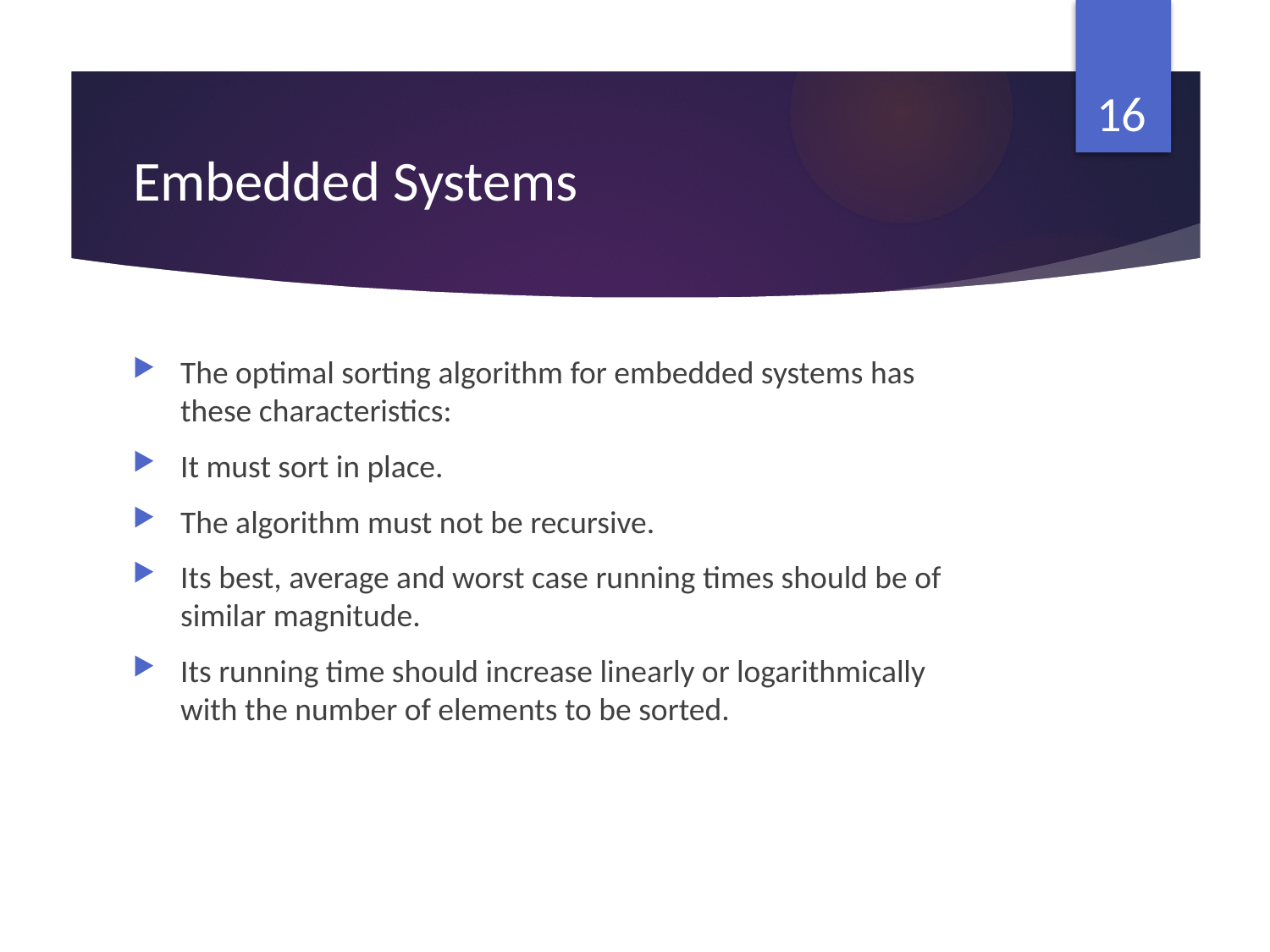

16
# Embedded Systems
The optimal sorting algorithm for embedded systems has these characteristics:
It must sort in place.
The algorithm must not be recursive.
Its best, average and worst case running times should be of similar magnitude.
Its running time should increase linearly or logarithmically with the number of elements to be sorted.